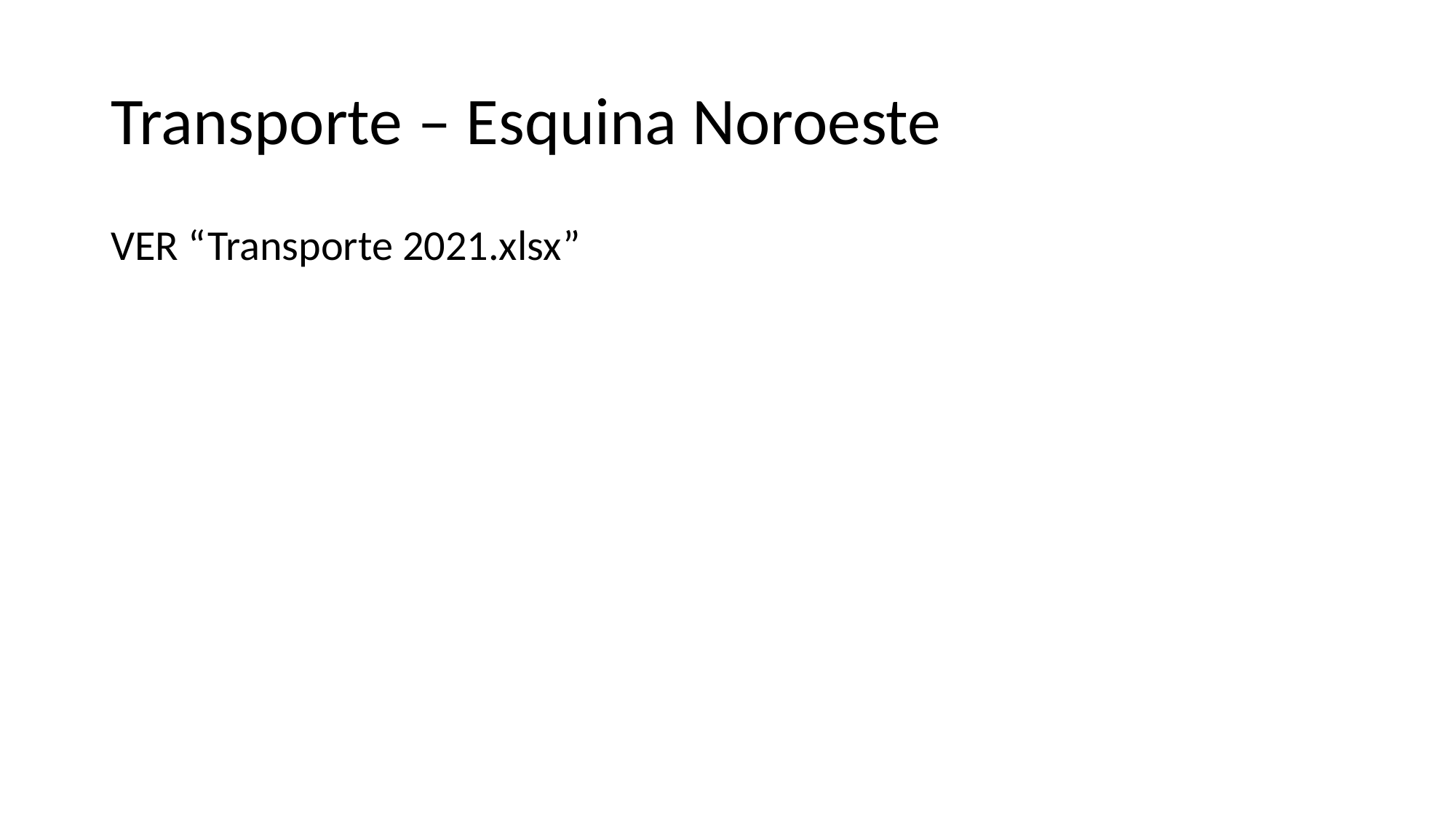

# Transporte – Esquina Noroeste
VER “Transporte 2021.xlsx”